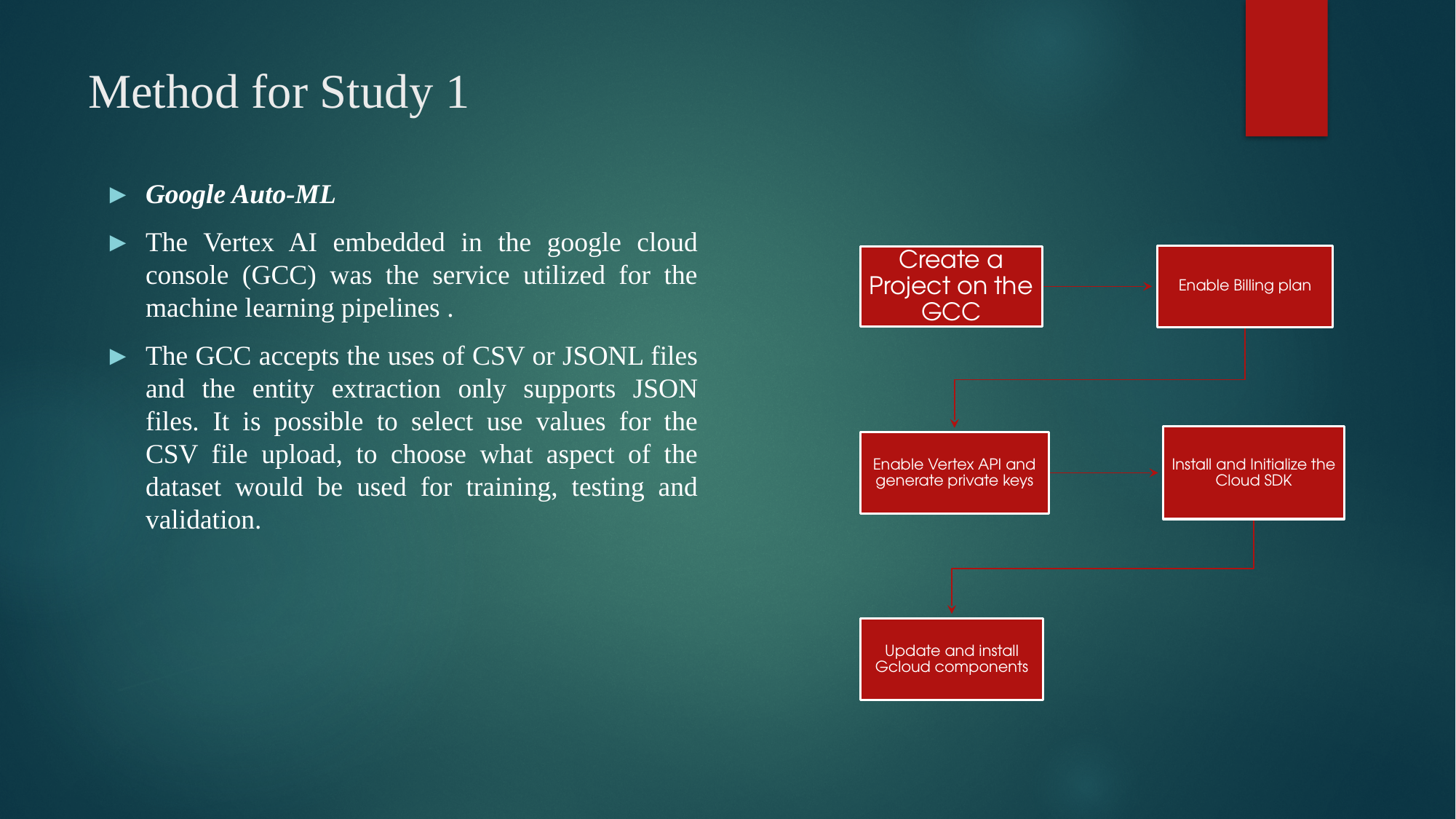

# Method for Study 1
Google Auto-ML
The Vertex AI embedded in the google cloud console (GCC) was the service utilized for the machine learning pipelines .
The GCC accepts the uses of CSV or JSONL files and the entity extraction only supports JSON files. It is possible to select use values for the CSV file upload, to choose what aspect of the dataset would be used for training, testing and validation.

Enable Billing plan

Create a Project on the GCC

Install and Initialize the Cloud SDK

Enable Vertex API and generate private keys

Update and install Gcloud components